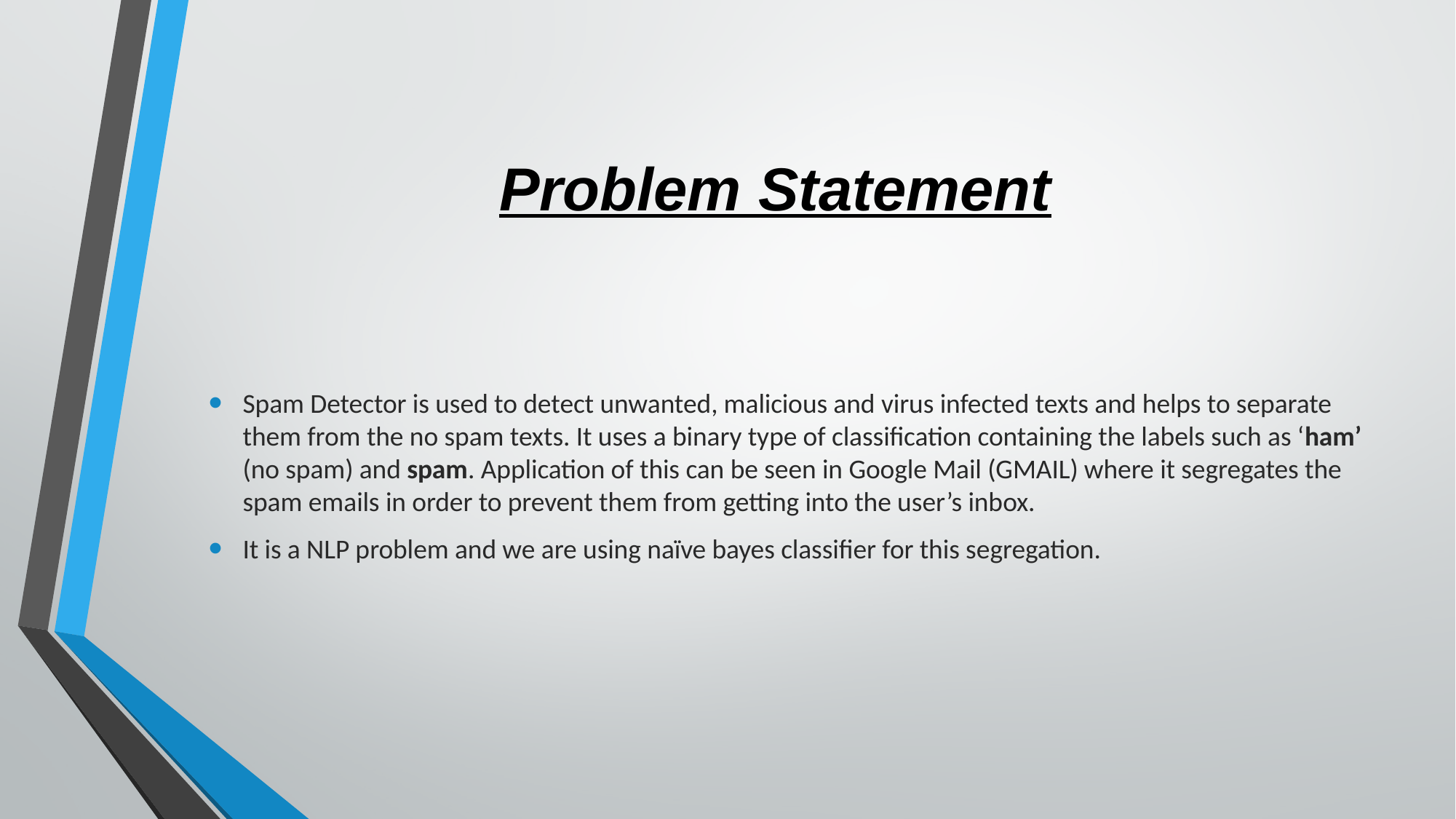

# Problem Statement
Spam Detector is used to detect unwanted, malicious and virus infected texts and helps to separate them from the no spam texts. It uses a binary type of classification containing the labels such as ‘ham’ (no spam) and spam. Application of this can be seen in Google Mail (GMAIL) where it segregates the spam emails in order to prevent them from getting into the user’s inbox.
It is a NLP problem and we are using naïve bayes classifier for this segregation.